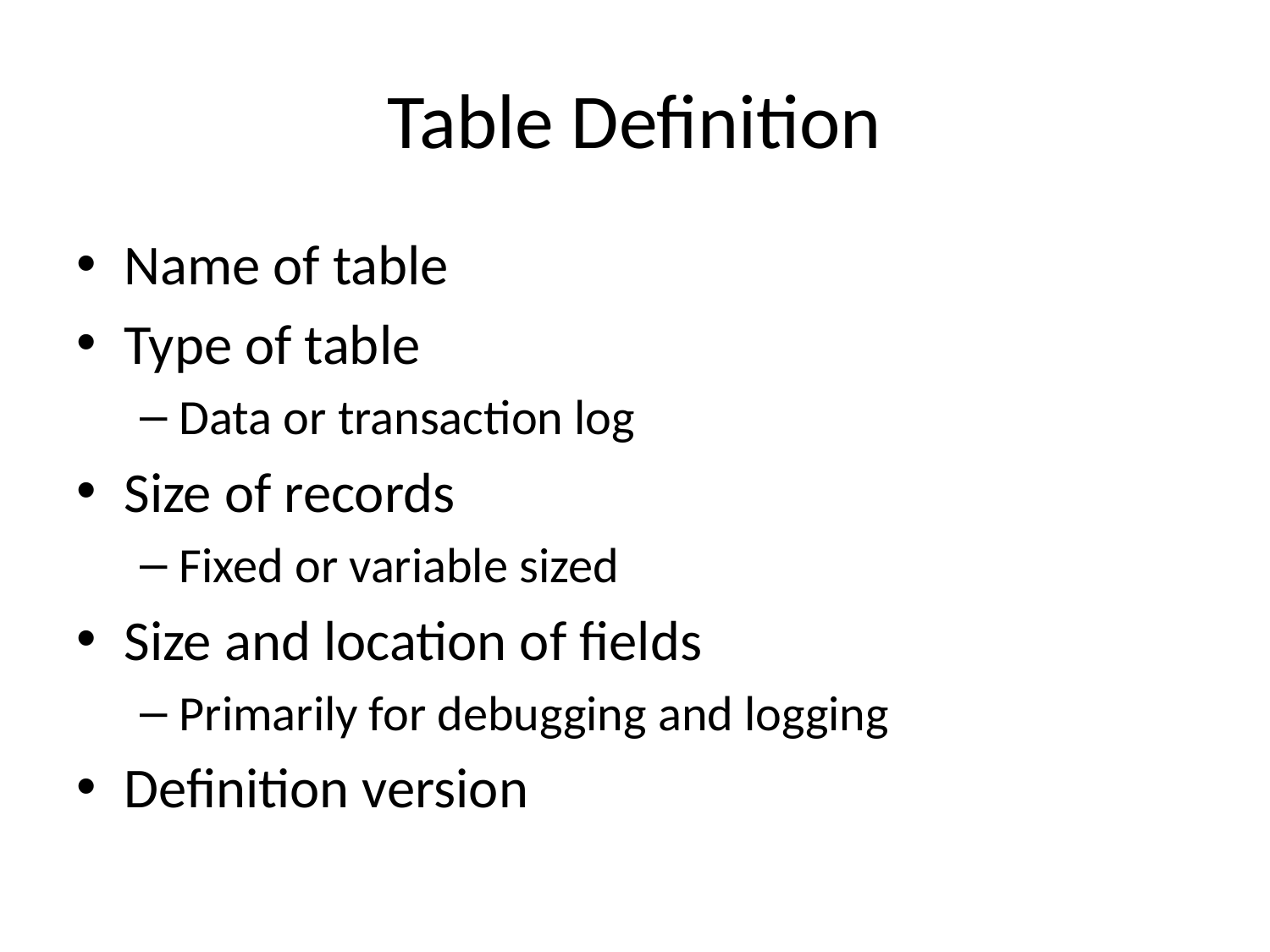

# Table Definition
Name of table
Type of table
Data or transaction log
Size of records
Fixed or variable sized
Size and location of fields
Primarily for debugging and logging
Definition version